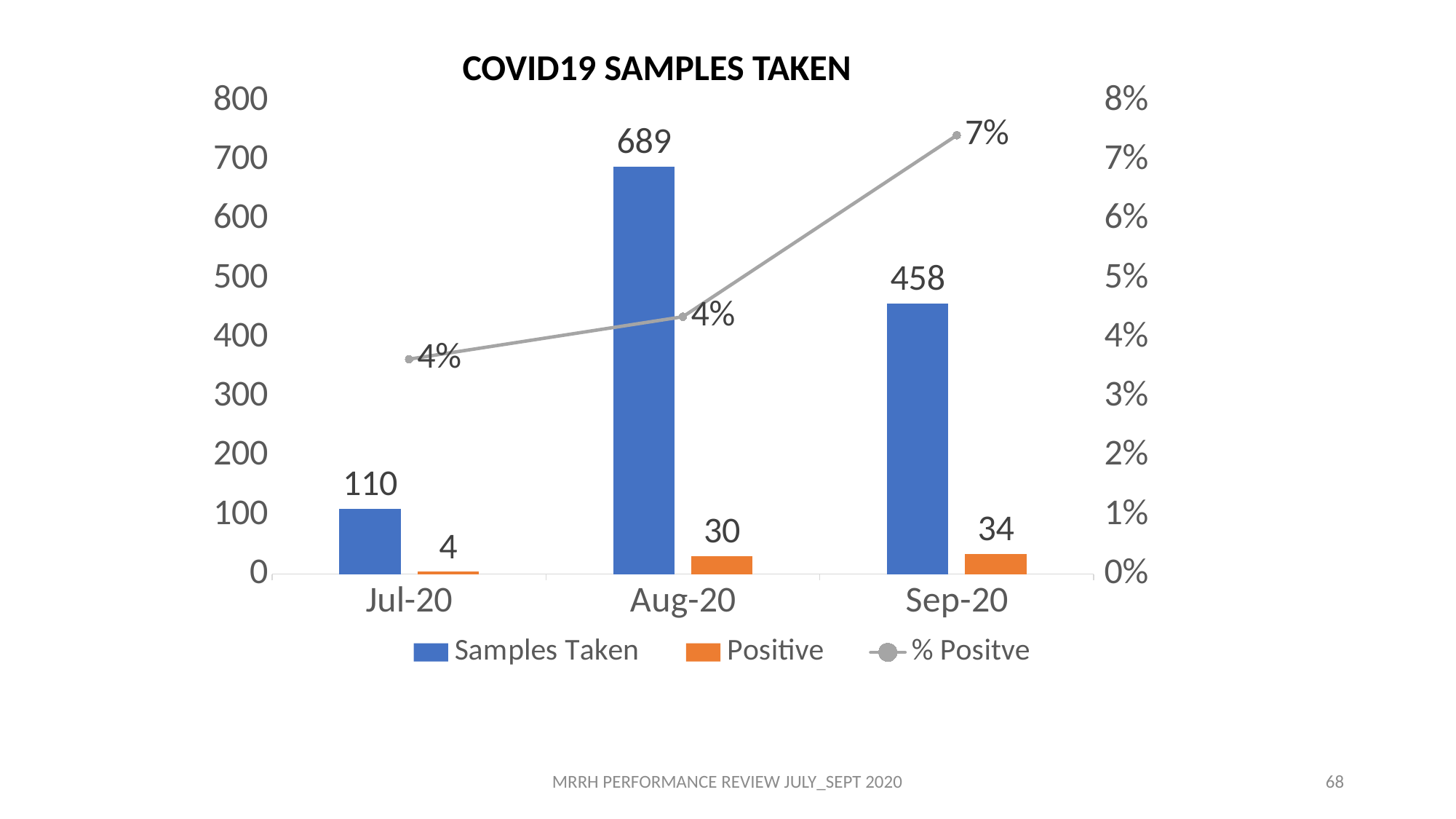

COVID19 SAMPLES TAKEN

### Chart

| Category | Samples Taken | Positive | % Positve |
|---|---|---|---|
| 44013 | 110.0 | 4.0 | 0.03636363636363636 |
| 44044 | 689.0 | 30.0 | 0.04354136429608128 |
| 44075 | 458.0 | 34.0 | 0.07423580786026202 |
MRRH PERFORMANCE REVIEW JULY_SEPT 2020
68